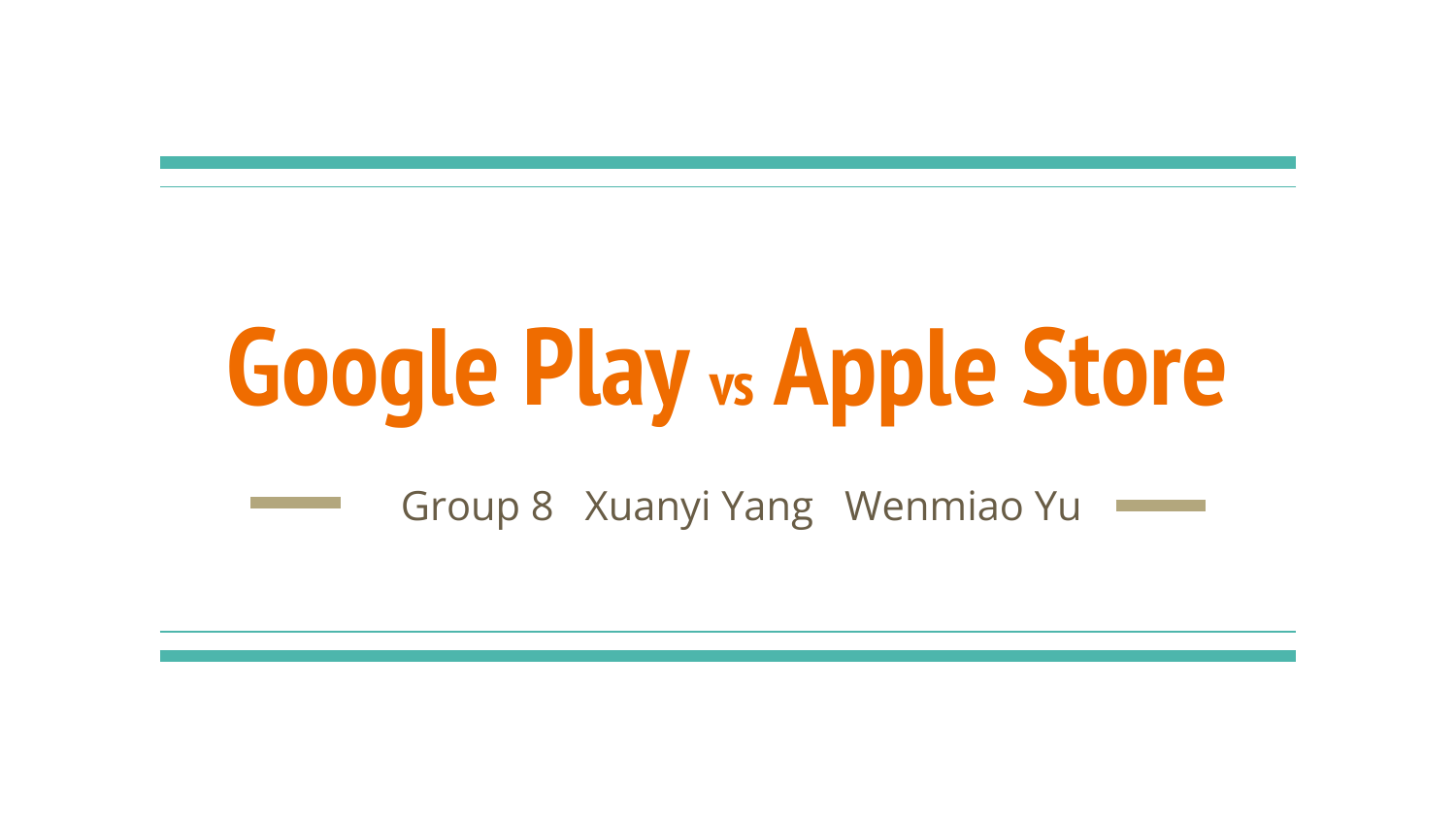

# Google Play vs Apple Store
Group 8   Xuanyi Yang   Wenmiao Yu